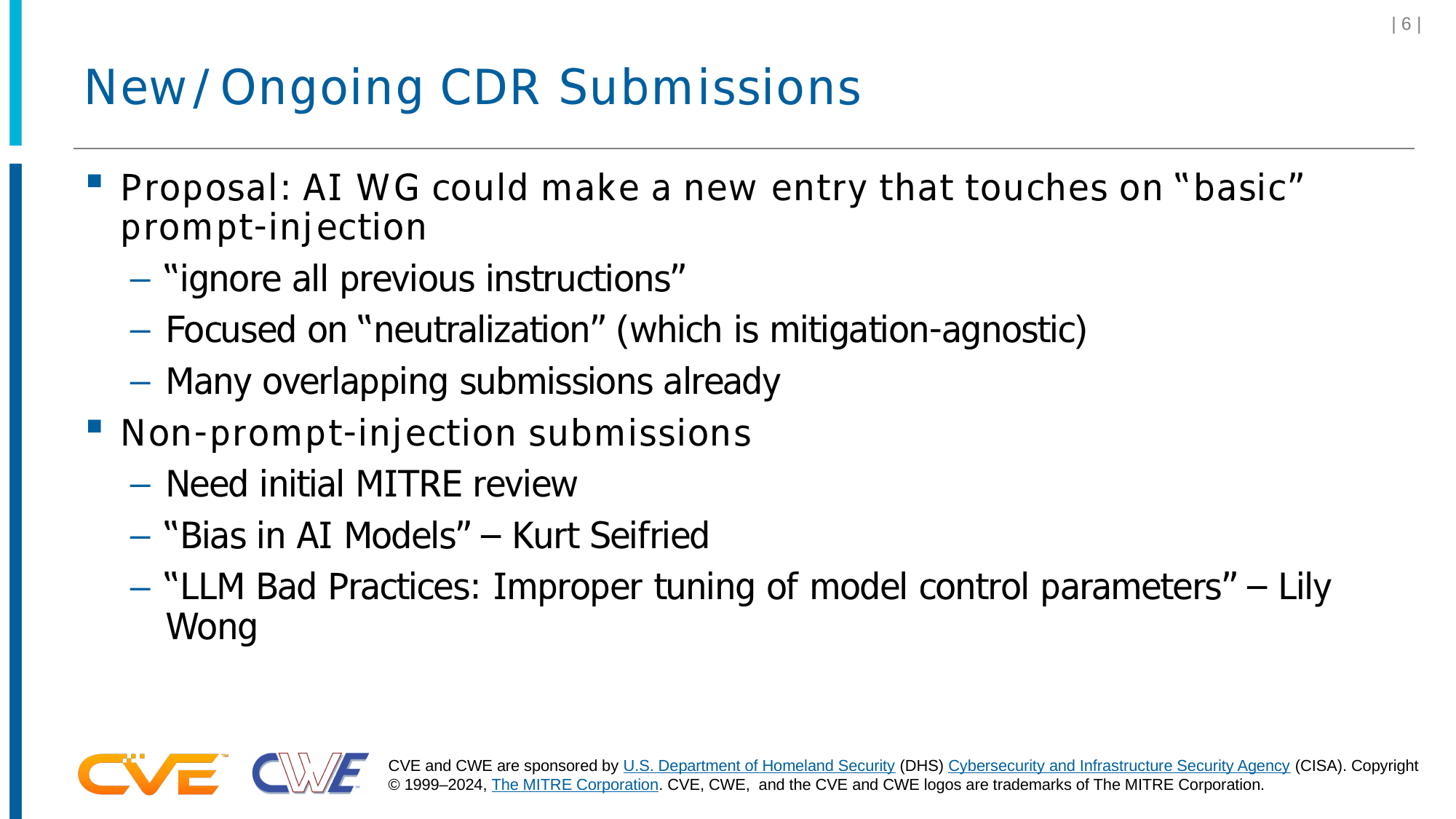

| 6 |
# New/Ongoing CDR Submissions
Proposal: AI WG could make a new entry that touches on “basic” prompt-injection
“ignore all previous instructions”
Focused on “neutralization” (which is mitigation-agnostic)
Many overlapping submissions already
Non-prompt-injection submissions
Need initial MITRE review
“Bias in AI Models” – Kurt Seifried
“LLM Bad Practices: Improper tuning of model control parameters” – Lily Wong